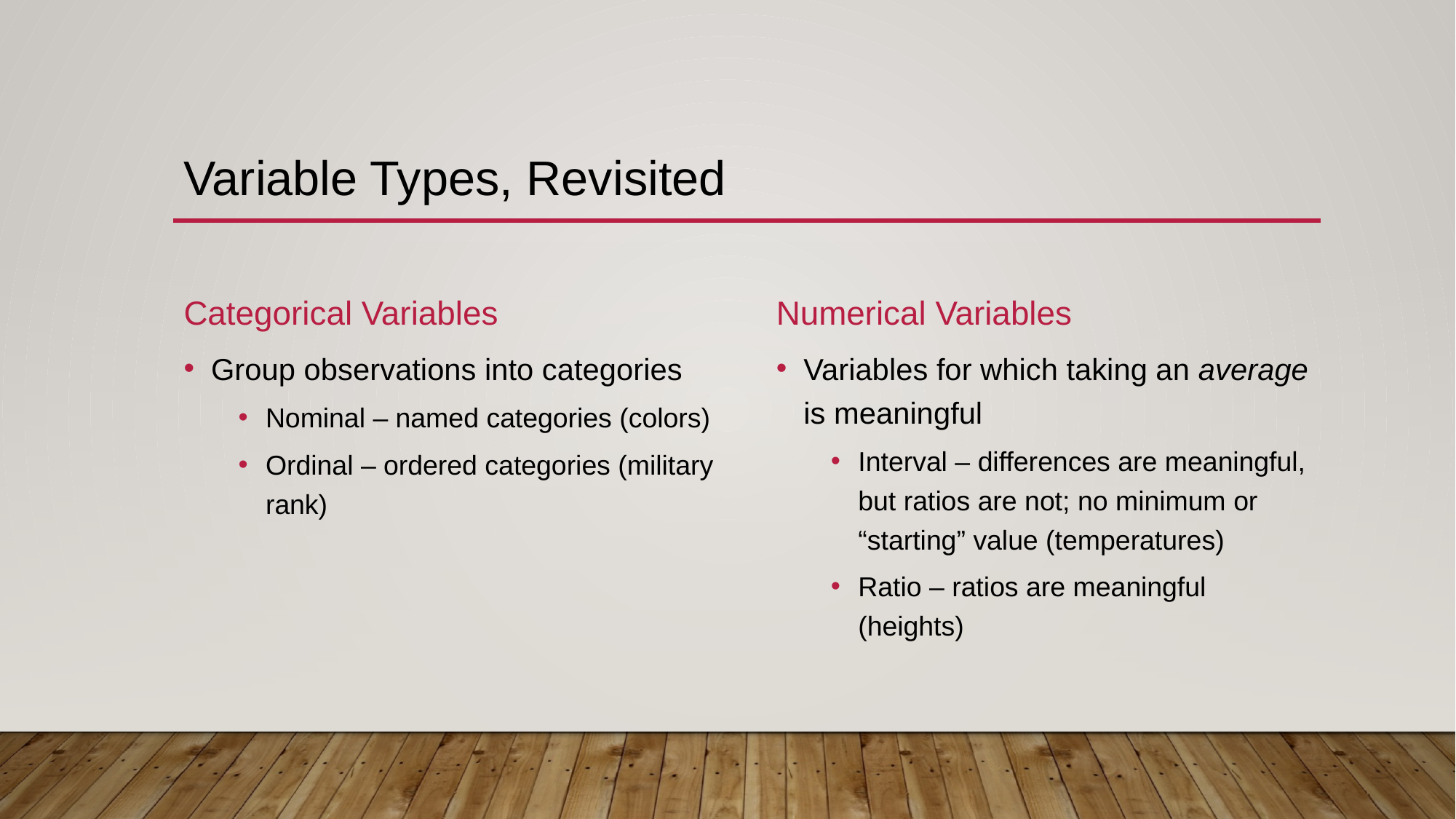

# Variable Types, Revisited
Categorical Variables
Numerical Variables
Variables for which taking an average is meaningful
Interval – differences are meaningful, but ratios are not; no minimum or “starting” value (temperatures)
Ratio – ratios are meaningful (heights)
Group observations into categories
Nominal – named categories (colors)
Ordinal – ordered categories (military rank)